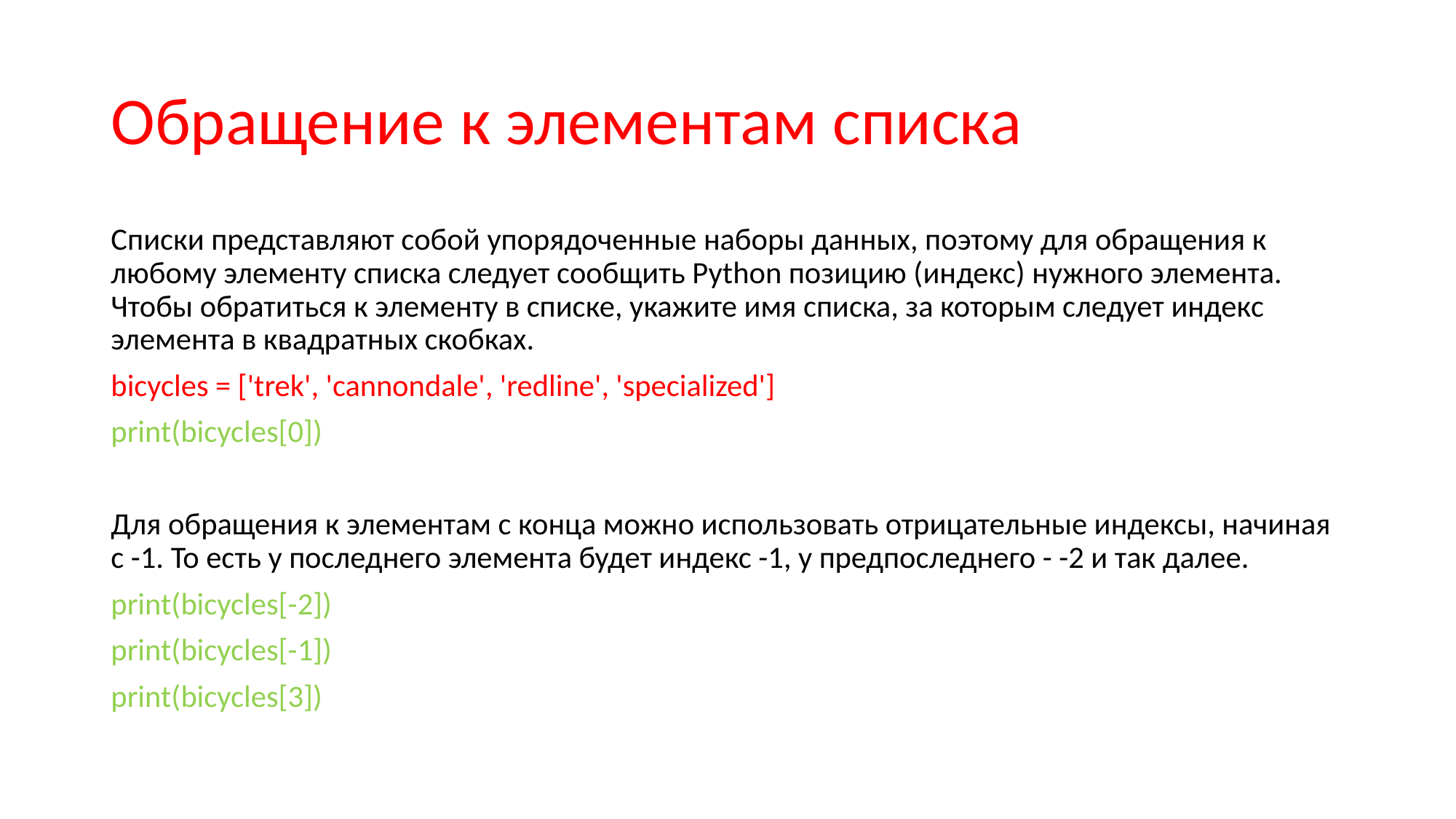

# Обращение к элементам списка
Списки представляют собой упорядоченные наборы данных, поэтому для обращения к любому элементу списка следует сообщить Python позицию (индекс) нужного элемента. Чтобы обратиться к элементу в списке, укажите имя списка, за которым следует индекс элемента в квадратных скобках.
bicycles = ['trek', 'cannondale', 'redline', 'specialized']
print(bicycles[0])

Для обращения к элементам с конца можно использовать отрицательные индексы, начиная с -1. То есть у последнего элемента будет индекс -1, у предпоследнего - -2 и так далее.
print(bicycles[-2])
print(bicycles[-1])
print(bicycles[3])